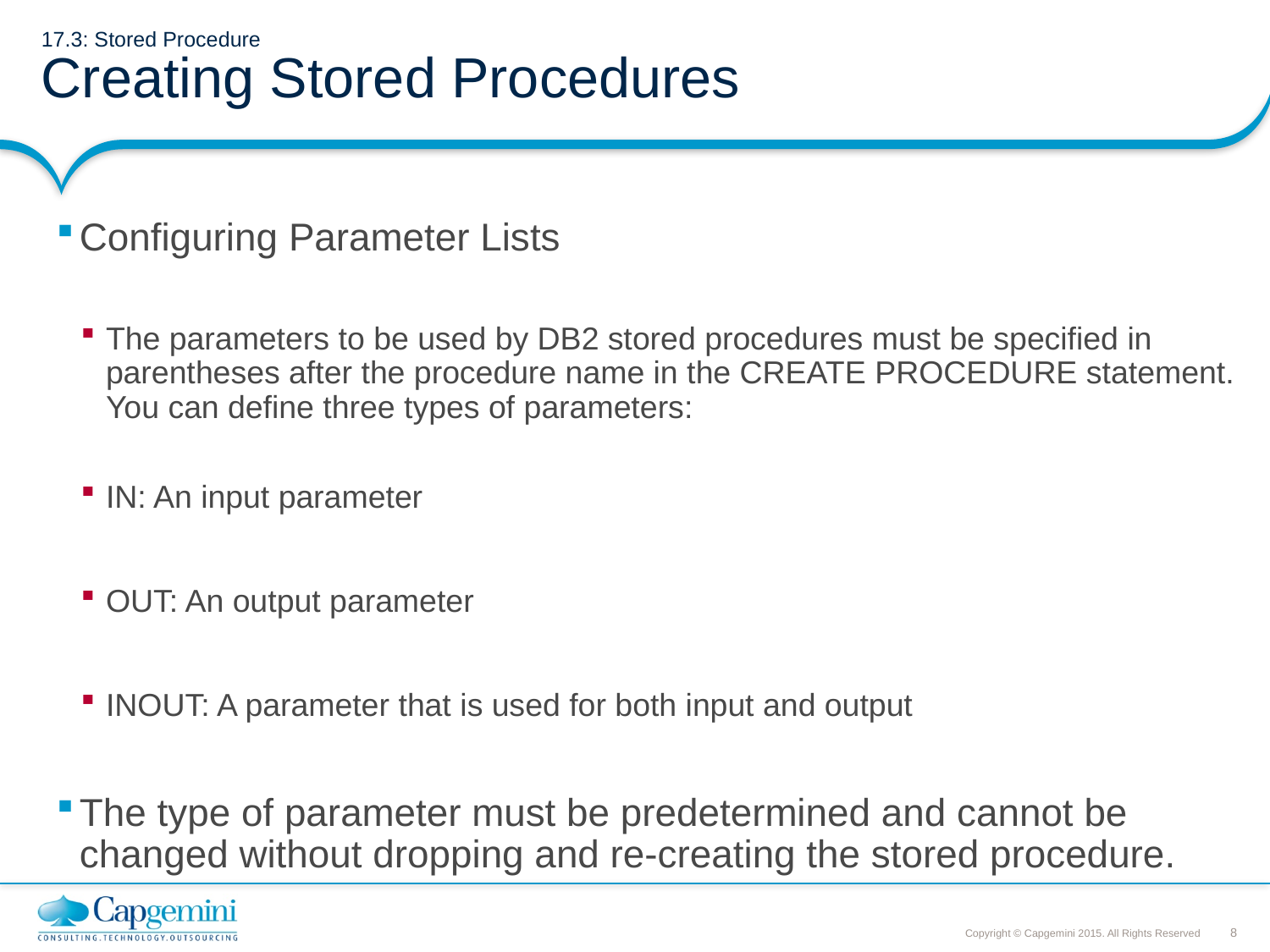

# 17.3: Stored Procedure Creating Stored Procedures

Configuring Parameter Lists

The parameters to be used by DB2 stored procedures must be specified in parentheses after the procedure name in the CREATE PROCEDURE statement. You can define three types of parameters:

IN: An input parameter

OUT: An output parameter

INOUT: A parameter that is used for both input and output

The type of parameter must be predetermined and cannot be changed without dropping and re-creating the stored procedure.